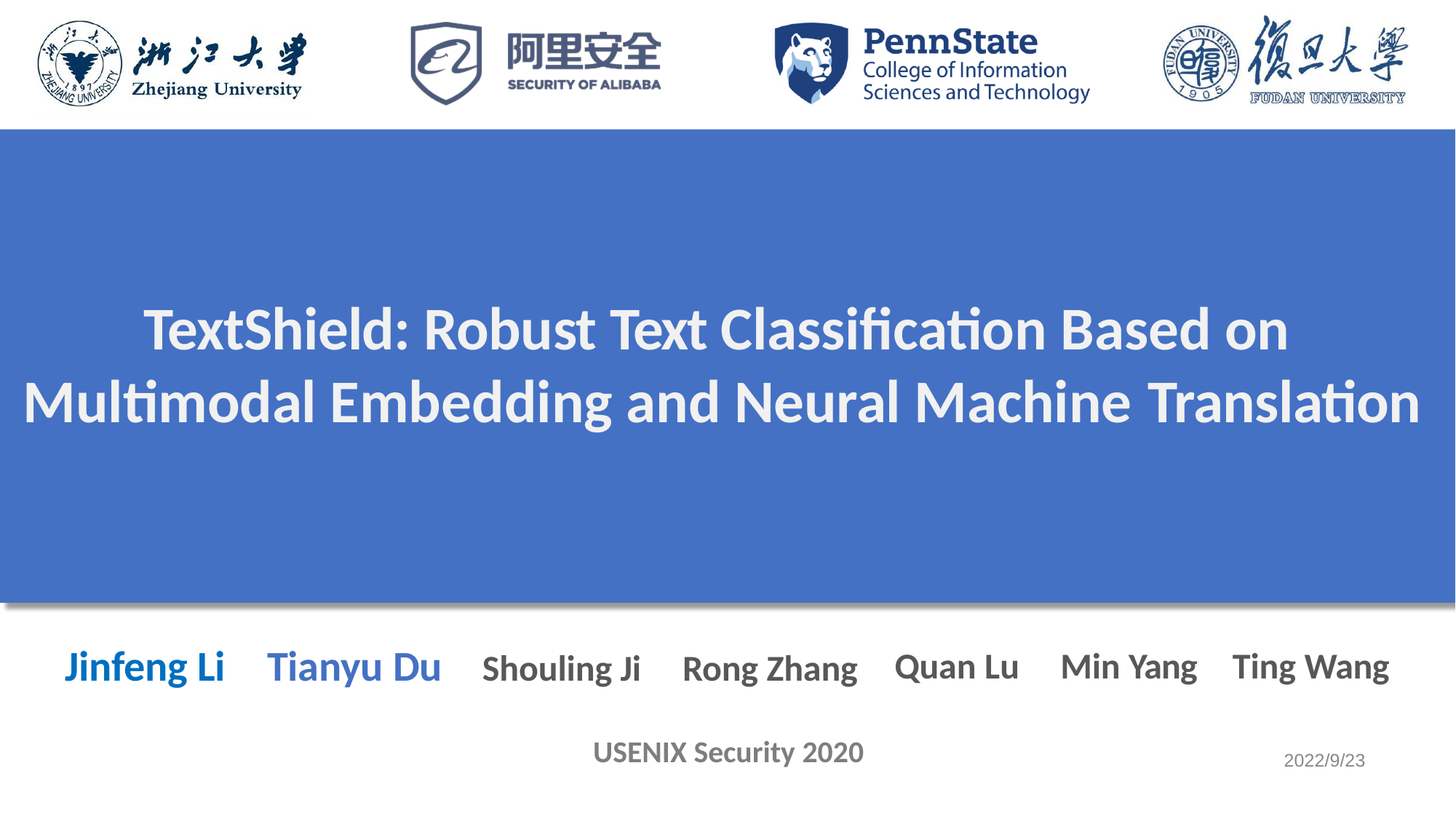

# TextShield: Robust Text Classification Based on  Multimodal Embedding and Neural Machine Translation
Jinfeng Li	Tianyu Du	Shouling Ji	Rong Zhang

USENIX Security 2020
Quan Lu
Min Yang
Ting Wang
2022/9/23